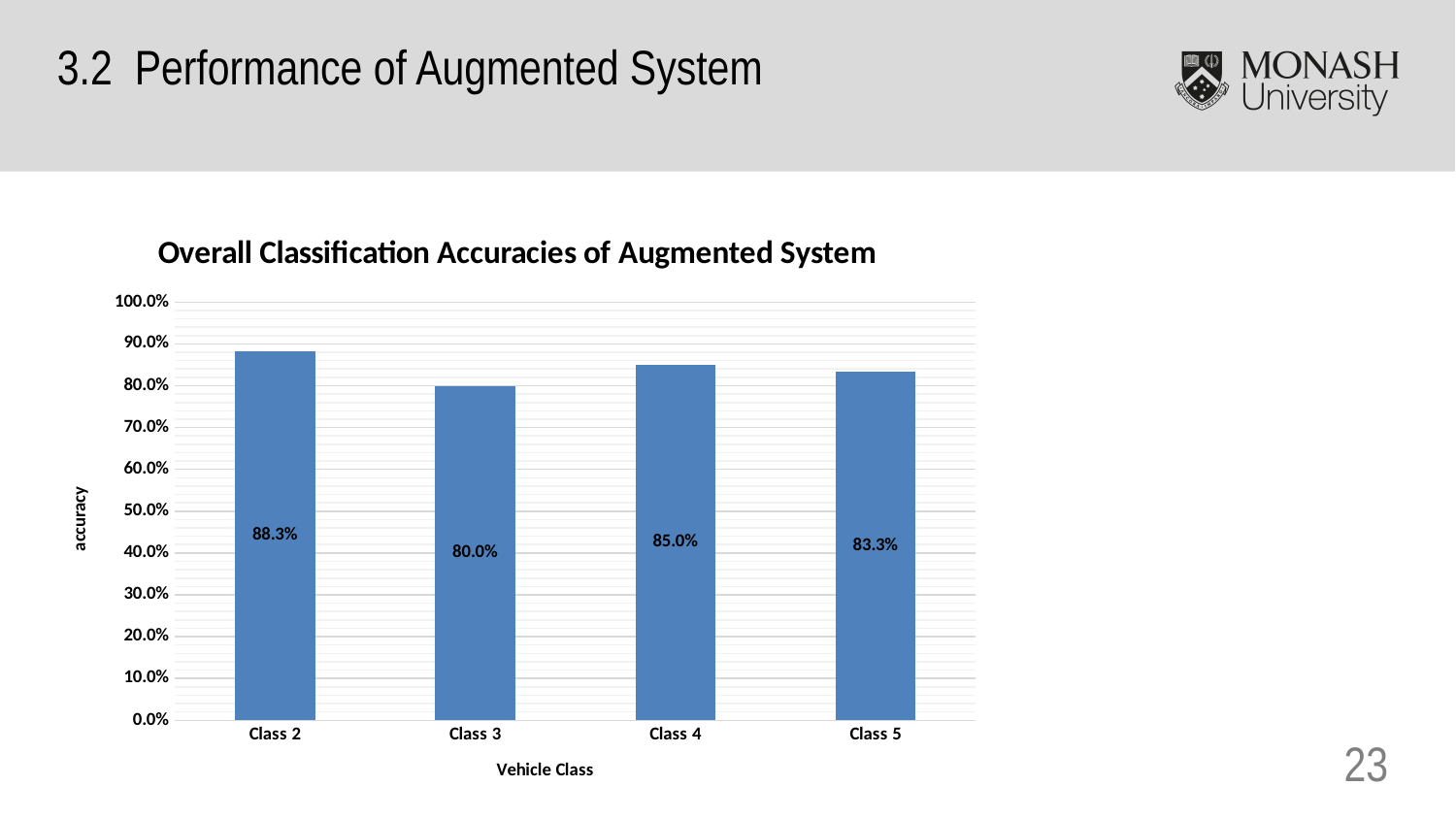

3.2  Performance of Augmented System

### Chart: Overall Classification Accuracies of Augmented System

| Category |  |
|---|---|
| Class 2 | 0.8833333333333334 |
| Class 3 | 0.7999999999999999 |
| Class 4 | 0.8500000000000001 |
| Class 5 | 0.8333333333333334 |